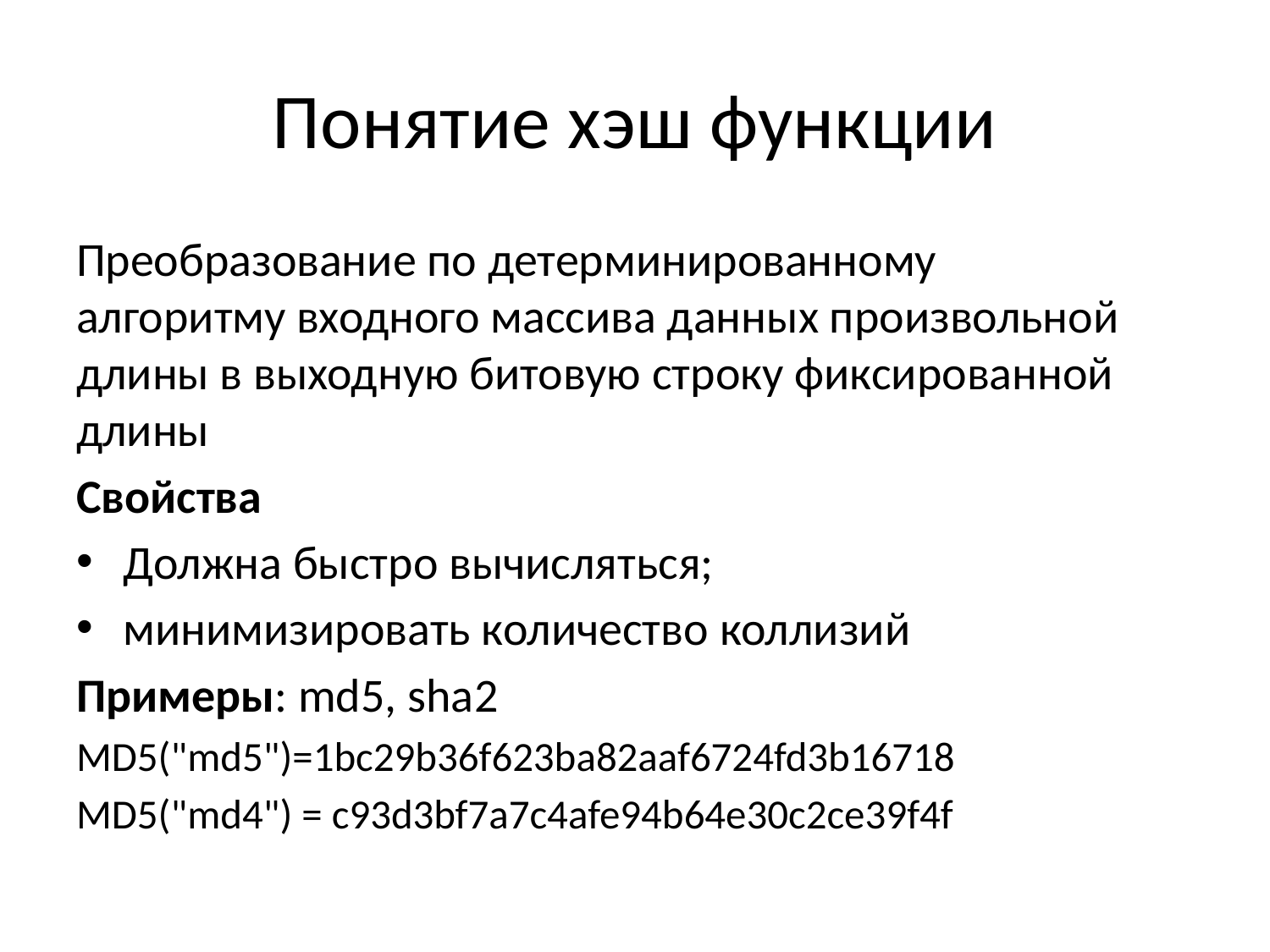

# Понятие хэш функции
Преобразование по детерминированному алгоритму входного массива данных произвольной длины в выходную битовую строку фиксированной длины
Свойства
Должна быстро вычисляться;
минимизировать количество коллизий
Примеры: md5, sha2
MD5("md5")=1bc29b36f623ba82aaf6724fd3b16718
MD5("md4") = c93d3bf7a7c4afe94b64e30c2ce39f4f